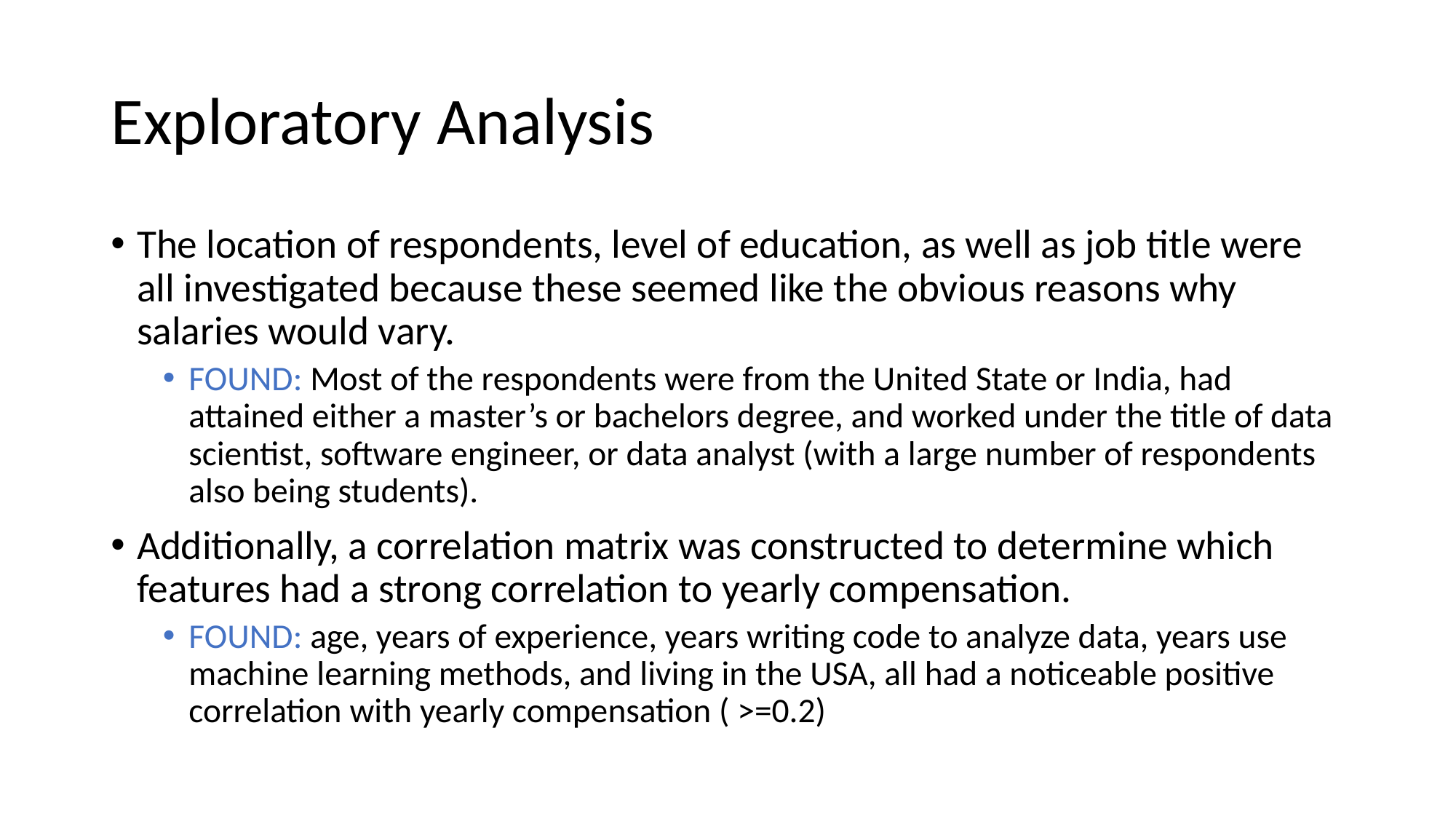

# Exploratory Analysis
The location of respondents, level of education, as well as job title were all investigated because these seemed like the obvious reasons why salaries would vary.
FOUND: Most of the respondents were from the United State or India, had attained either a master’s or bachelors degree, and worked under the title of data scientist, software engineer, or data analyst (with a large number of respondents also being students).
Additionally, a correlation matrix was constructed to determine which features had a strong correlation to yearly compensation.
FOUND: age, years of experience, years writing code to analyze data, years use machine learning methods, and living in the USA, all had a noticeable positive correlation with yearly compensation ( >=0.2)